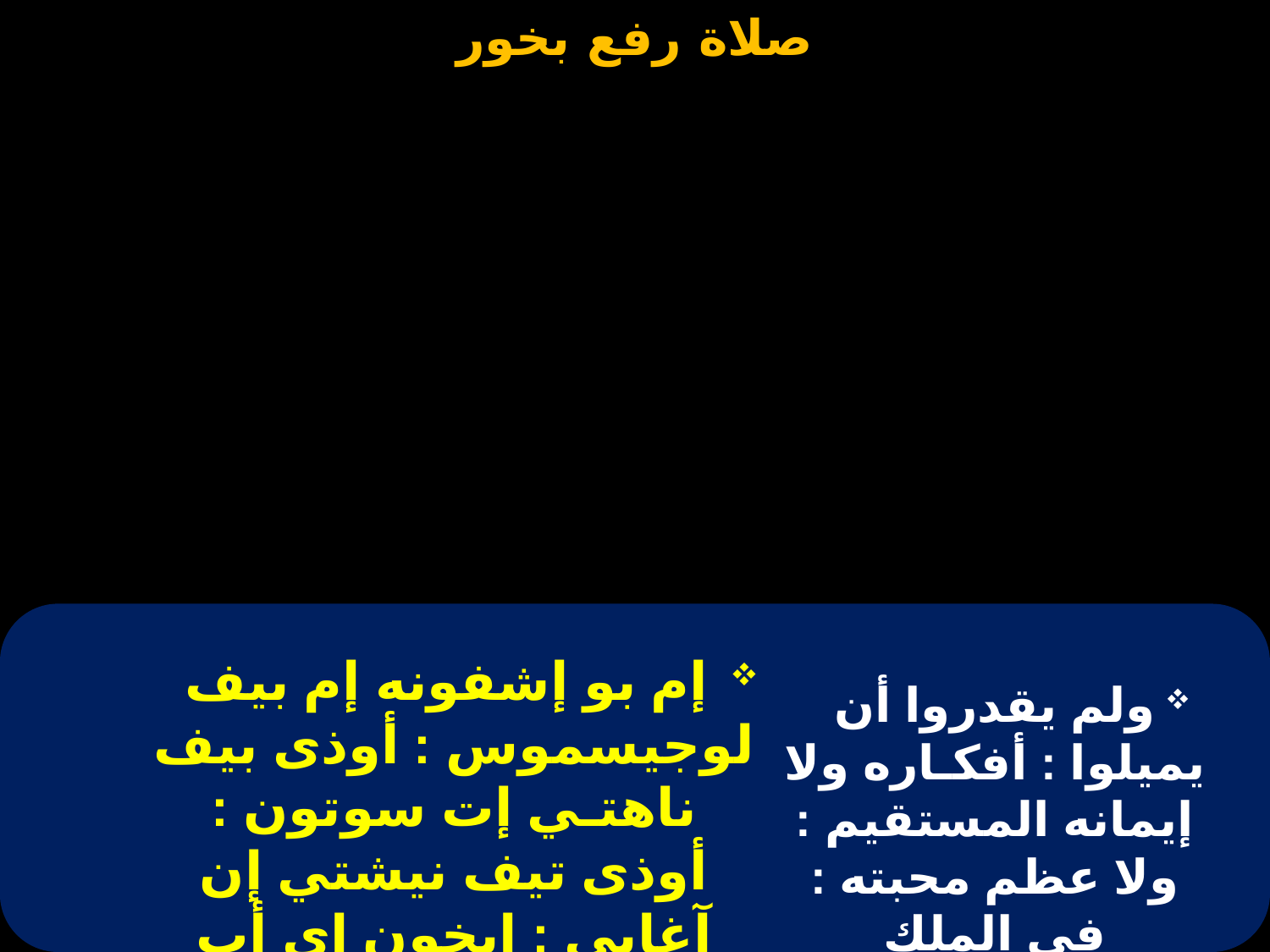

إم بو إشفونه إم بيف لوجيسموس : أوذى بيف ناهتـي إت سوتون : أوذى تيف نيشتي إن آغابي : إيخون إى أب أورو بى إخرستوس .
ولم يقدروا أن يميلوا : أفكـاره ولا إيمانه المستقيم : ولا عظم محبته : في الملك المسيح .